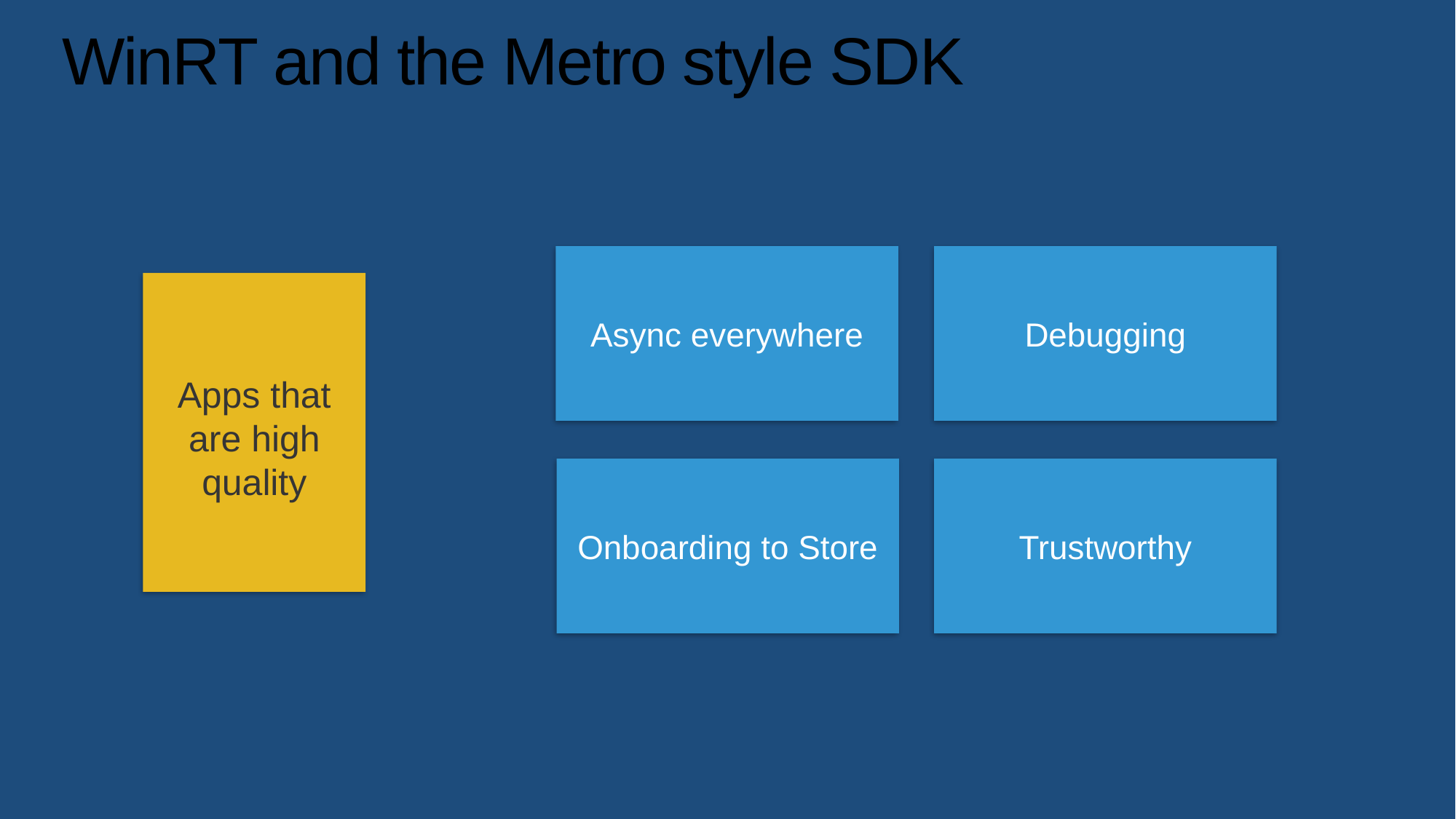

# WinRT and the Metro style SDK
Async everywhere
Debugging
Onboarding to Store
Trustworthy
Apps that are high quality